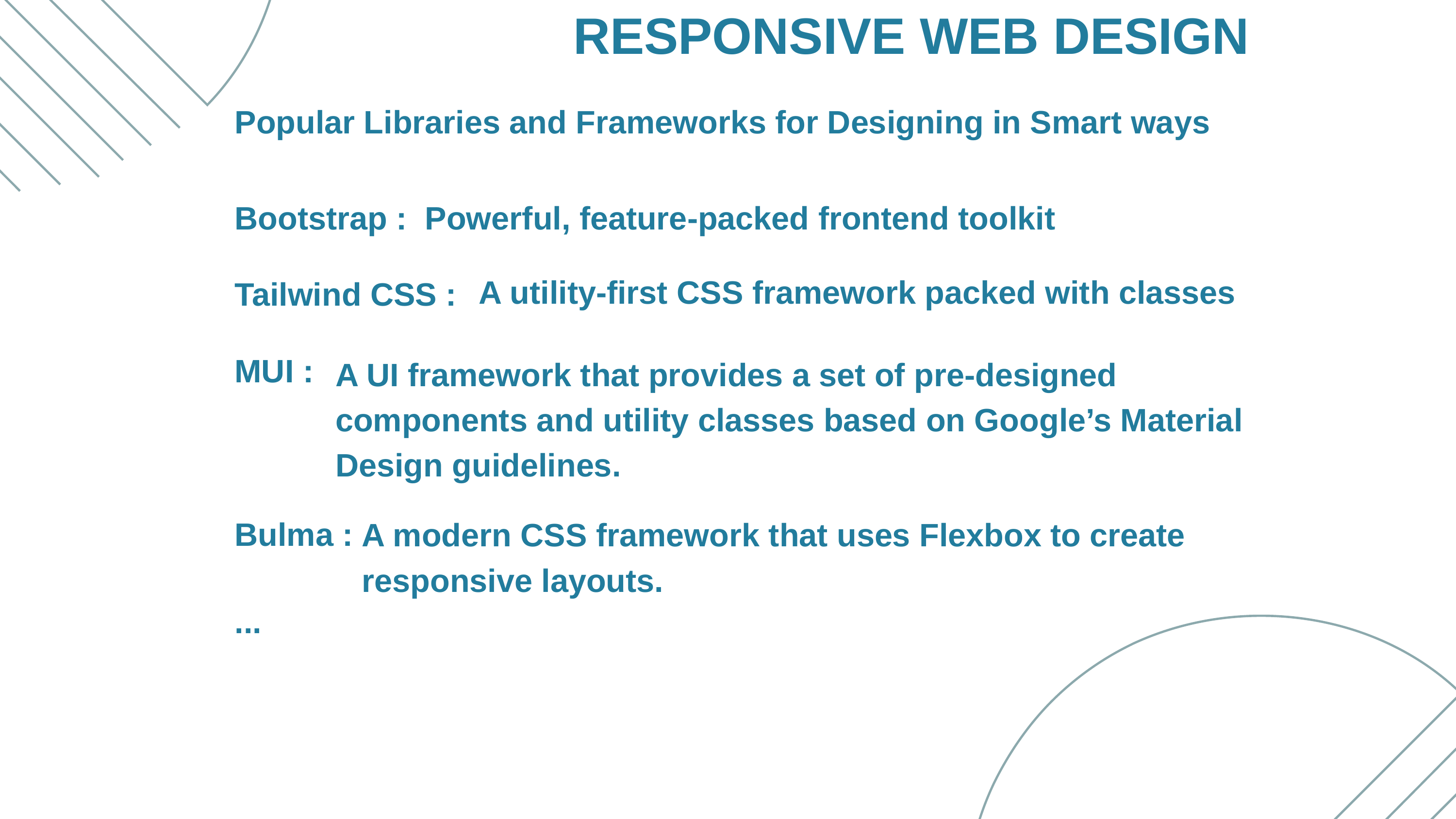

res

RESPONSIVE WEB DESIGN
Popular Libraries and Frameworks for Designing in Smart ways
Bootstrap :  Powerful, feature-packed frontend toolkit
A utility-first CSS framework packed with classes
Tailwind CSS :
A UI framework that provides a set of pre-designed components and utility classes based on Google’s Material Design guidelines.
MUI :
A modern CSS framework that uses Flexbox to create responsive layouts.
Bulma :
...